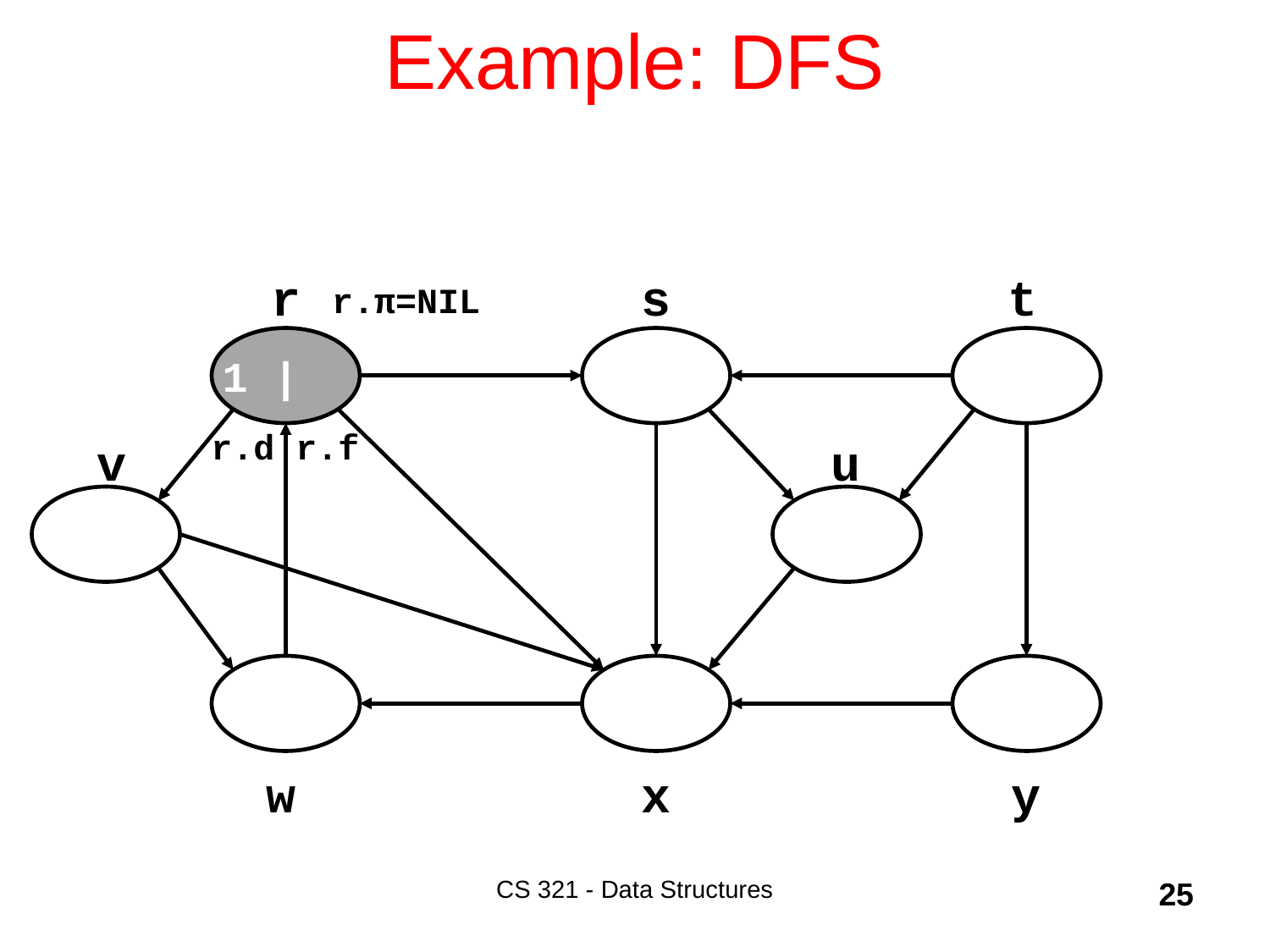

# Example: DFS
r
s
t
r.π=NIL
1 |
  |
  |
r.d r.f
u
v
  |
  |
 |
 |
  |
w
x
y
CS 321 - Data Structures
25